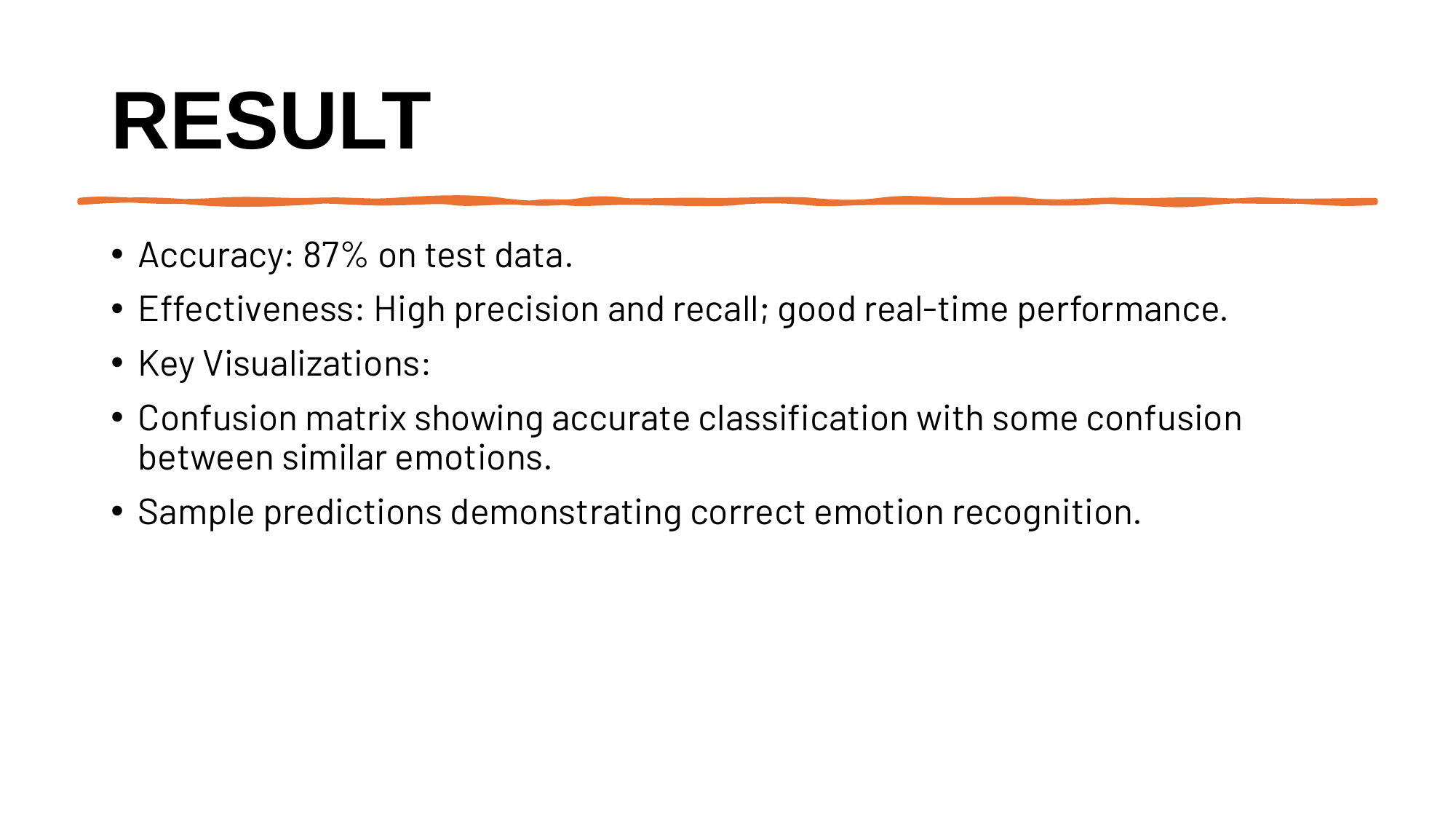

# Result

Accuracy: 87% on test data.
Effectiveness: High precision and recall; good real-time performance.
Key Visualizations:
Confusion matrix showing accurate classification with some confusion between similar emotions.
Sample predictions demonstrating correct emotion recognition.